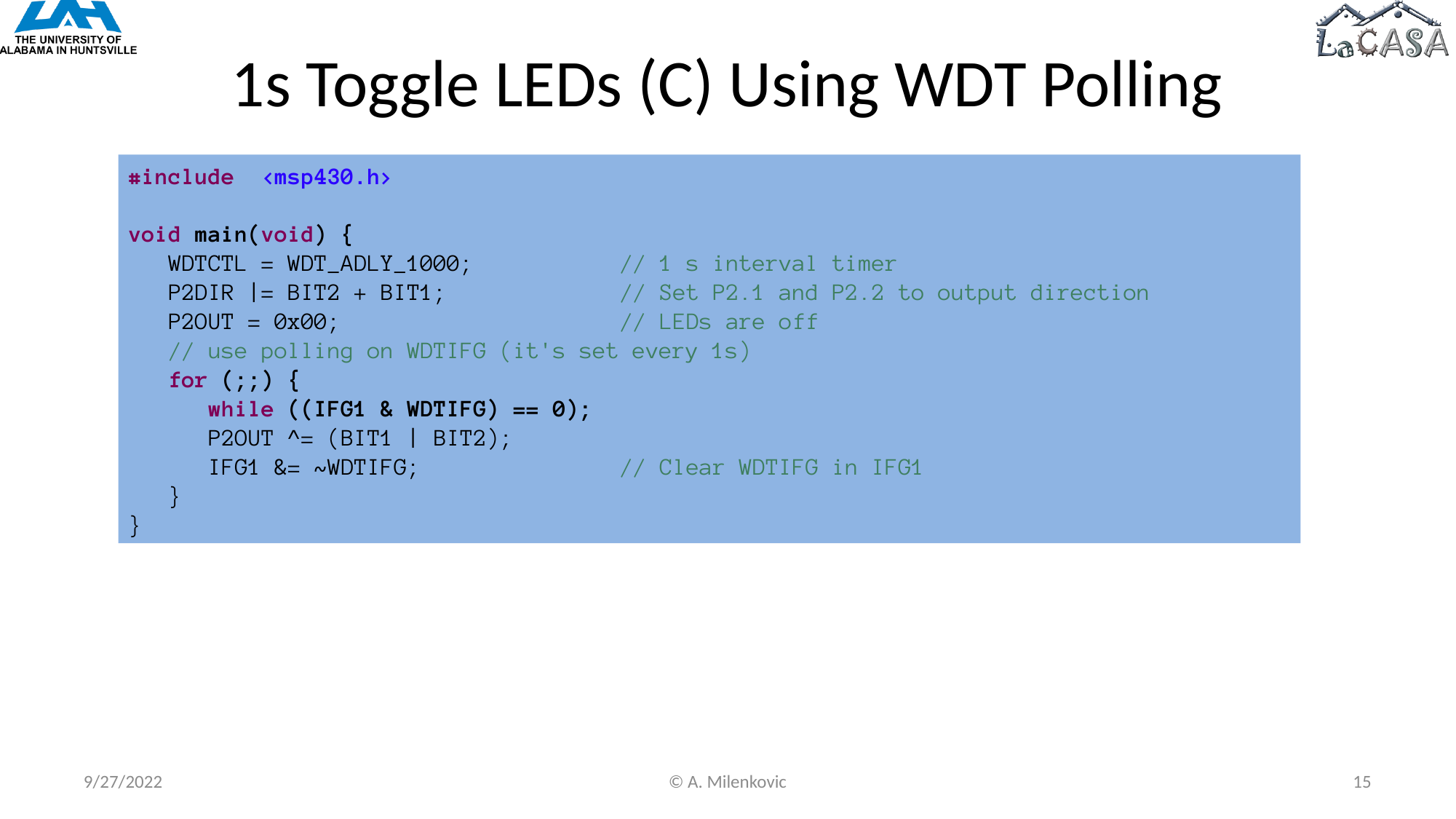

# 1s Toggle LEDs (C) Using WDT Polling
#include  <msp430.h>

void main(void) {
   WDTCTL = WDT_ADLY_1000;           // 1 s interval timer
   P2DIR |= BIT2 + BIT1;             // Set P2.1 and P2.2 to output direction
   P2OUT = 0x00;                     // LEDs are off
   // use polling on WDTIFG (it's set every 1s)
   for (;;) {
      while ((IFG1 & WDTIFG) == 0);
      P2OUT ^= (BIT1 | BIT2);
      IFG1 &= ~WDTIFG;               // Clear WDTIFG in IFG1
   }
}
9/27/2022
© A. Milenkovic
15